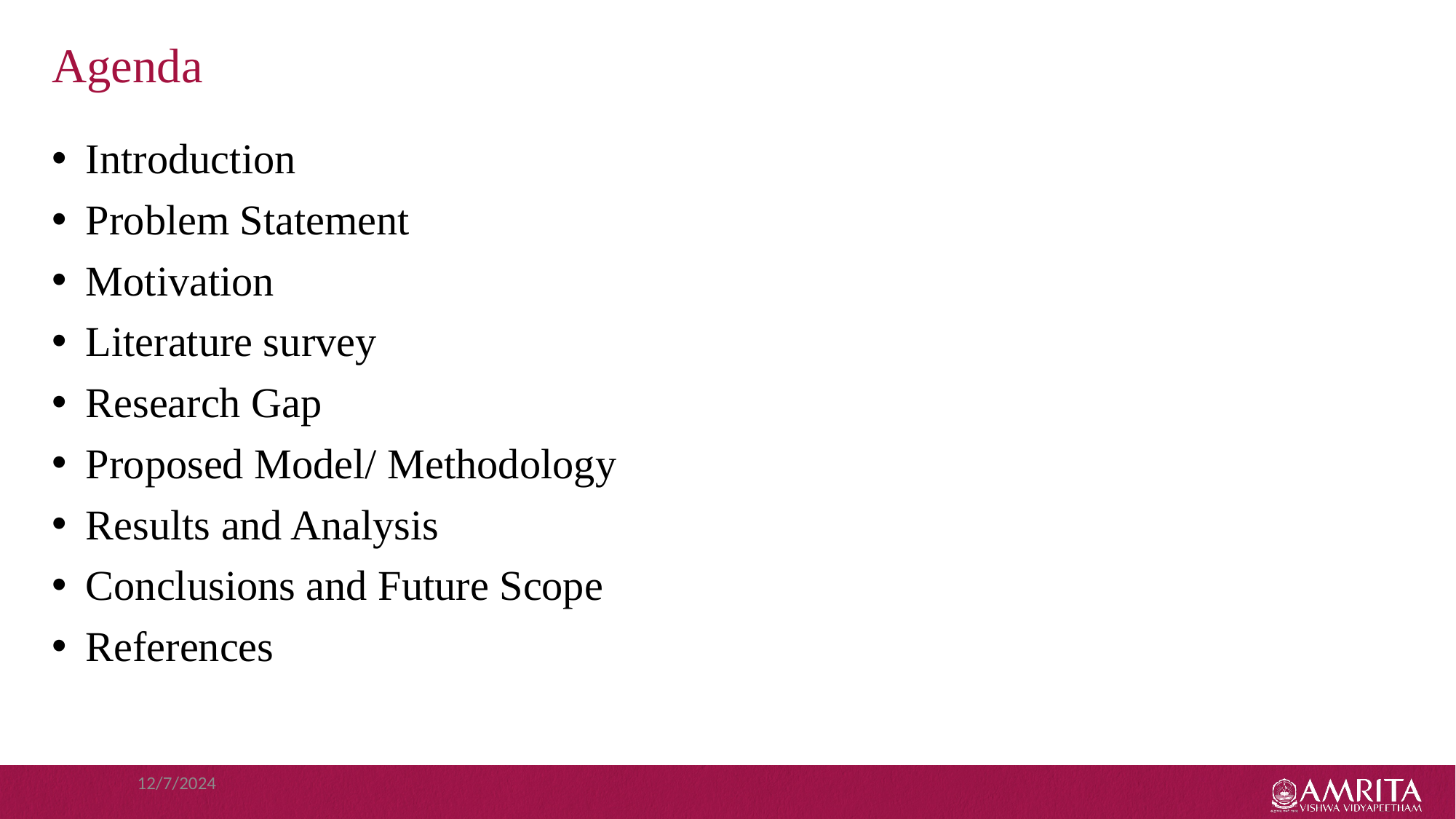

# Agenda
Introduction
Problem Statement
Motivation
Literature survey
Research Gap
Proposed Model/ Methodology
Results and Analysis
Conclusions and Future Scope
References

12/7/2024